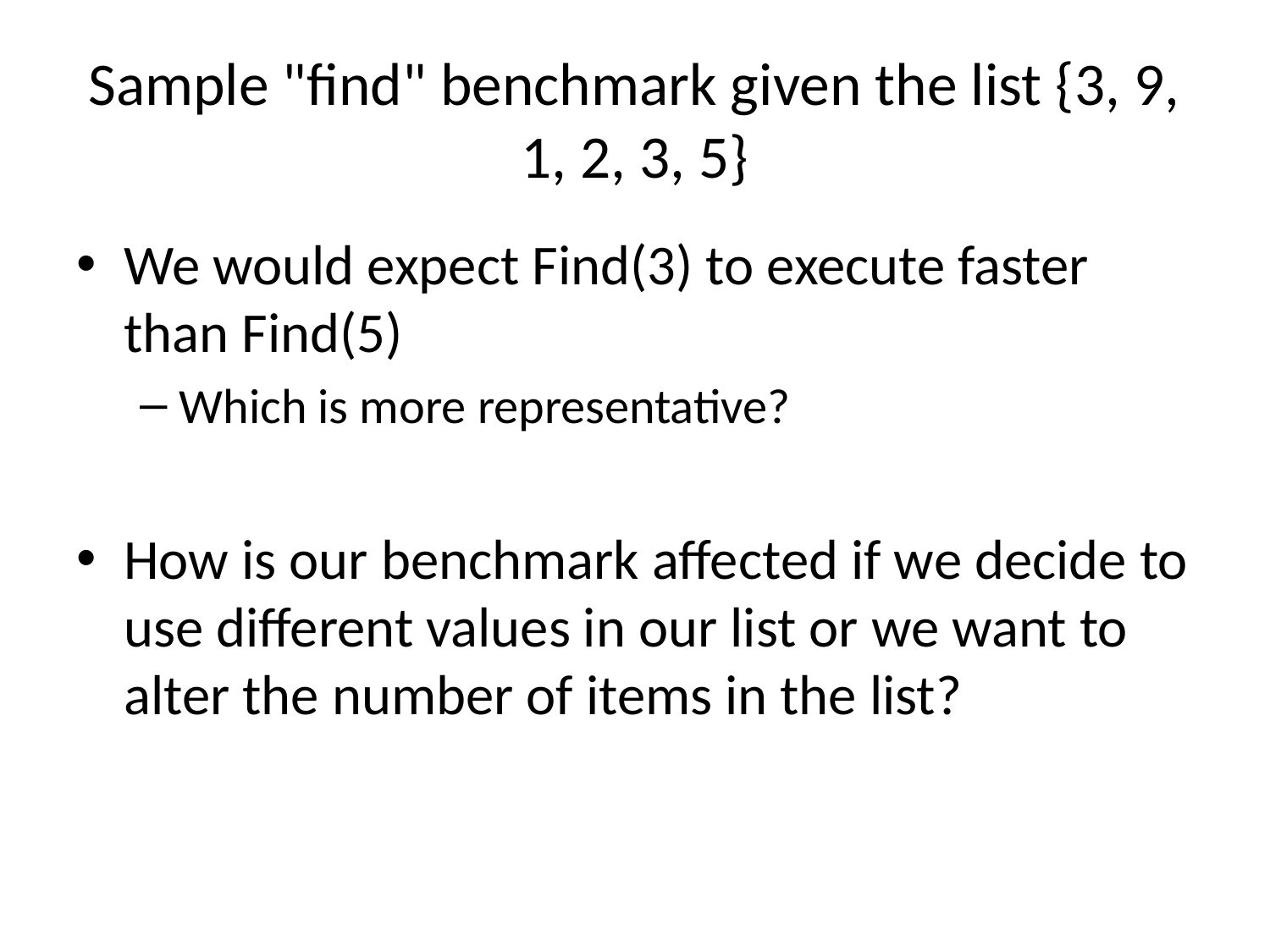

# Sample "find" benchmark given the list {3, 9, 1, 2, 3, 5}
We would expect Find(3) to execute faster than Find(5)
Which is more representative?

How is our benchmark affected if we decide to use different values in our list or we want to alter the number of items in the list?